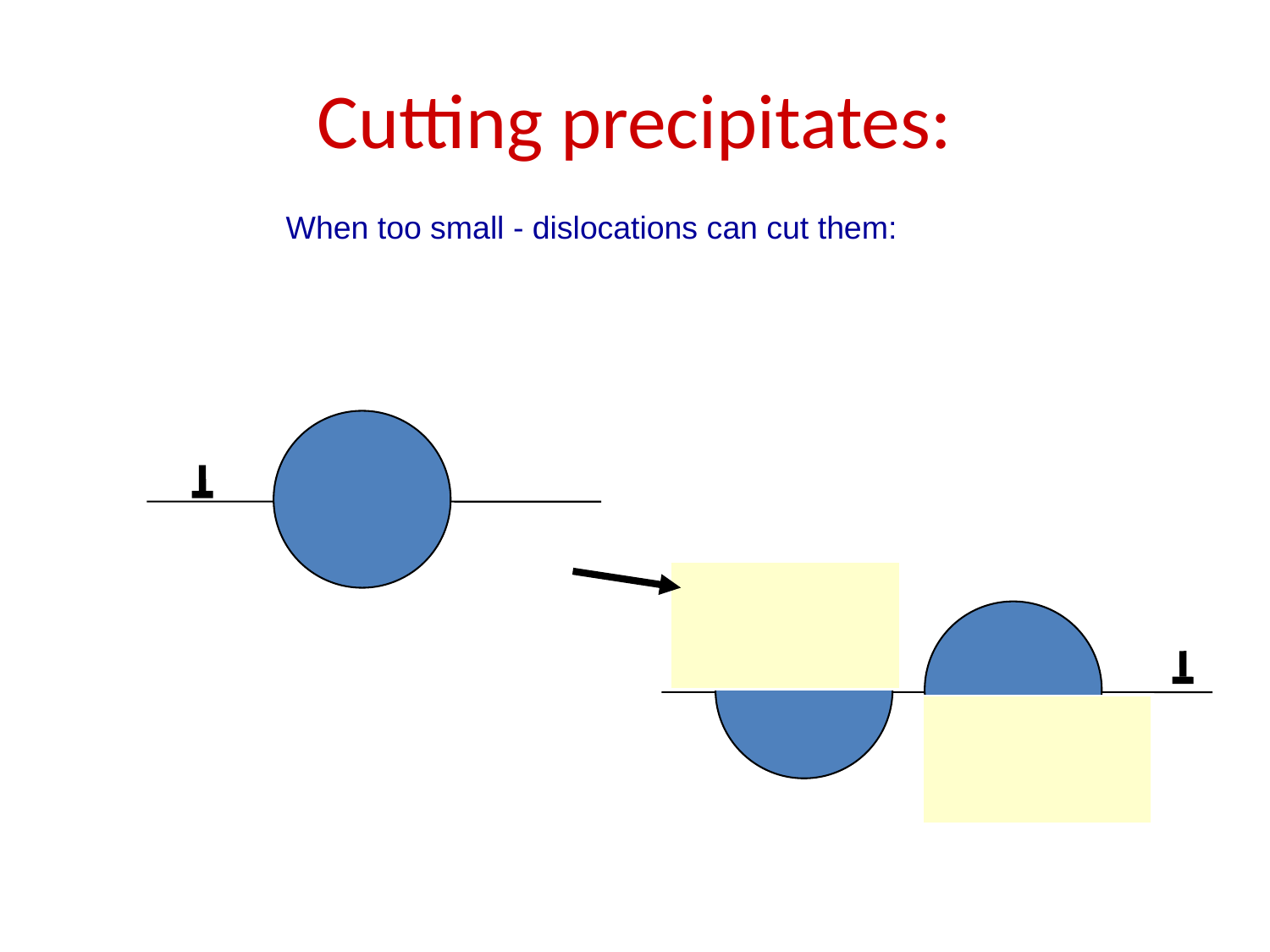

# Cutting precipitates:
When too small - dislocations can cut them: